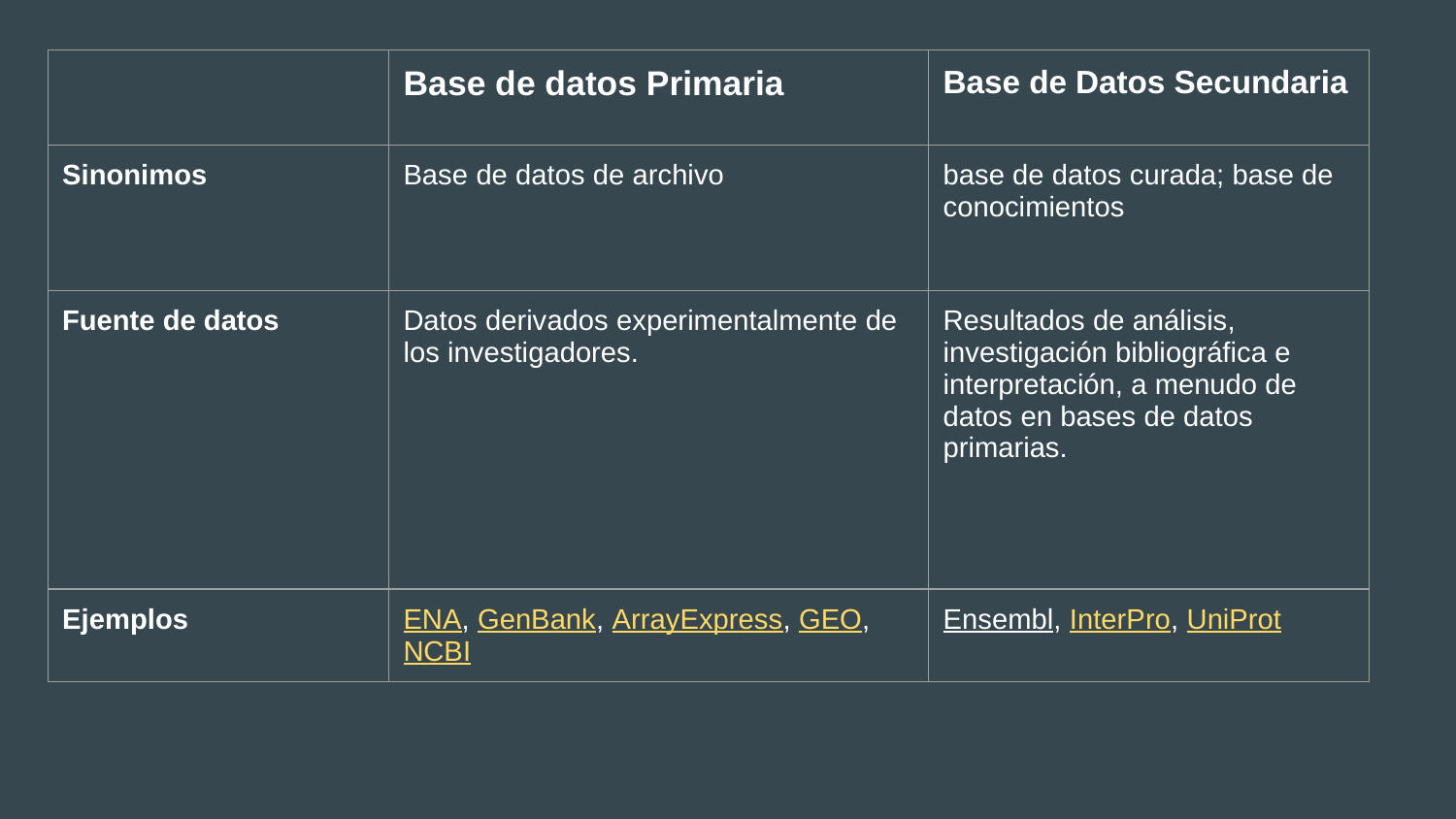

|  | Base de datos Primaria | Base de Datos Secundaria |
| --- | --- | --- |
| Sinonimos | Base de datos de archivo | base de datos curada; base de conocimientos |
| Fuente de datos | Datos derivados experimentalmente de los investigadores. | Resultados de análisis, investigación bibliográfica e interpretación, a menudo de datos en bases de datos primarias. |
| Ejemplos | ENA, GenBank, ArrayExpress, GEO, NCBI | Ensembl, InterPro, UniProt |